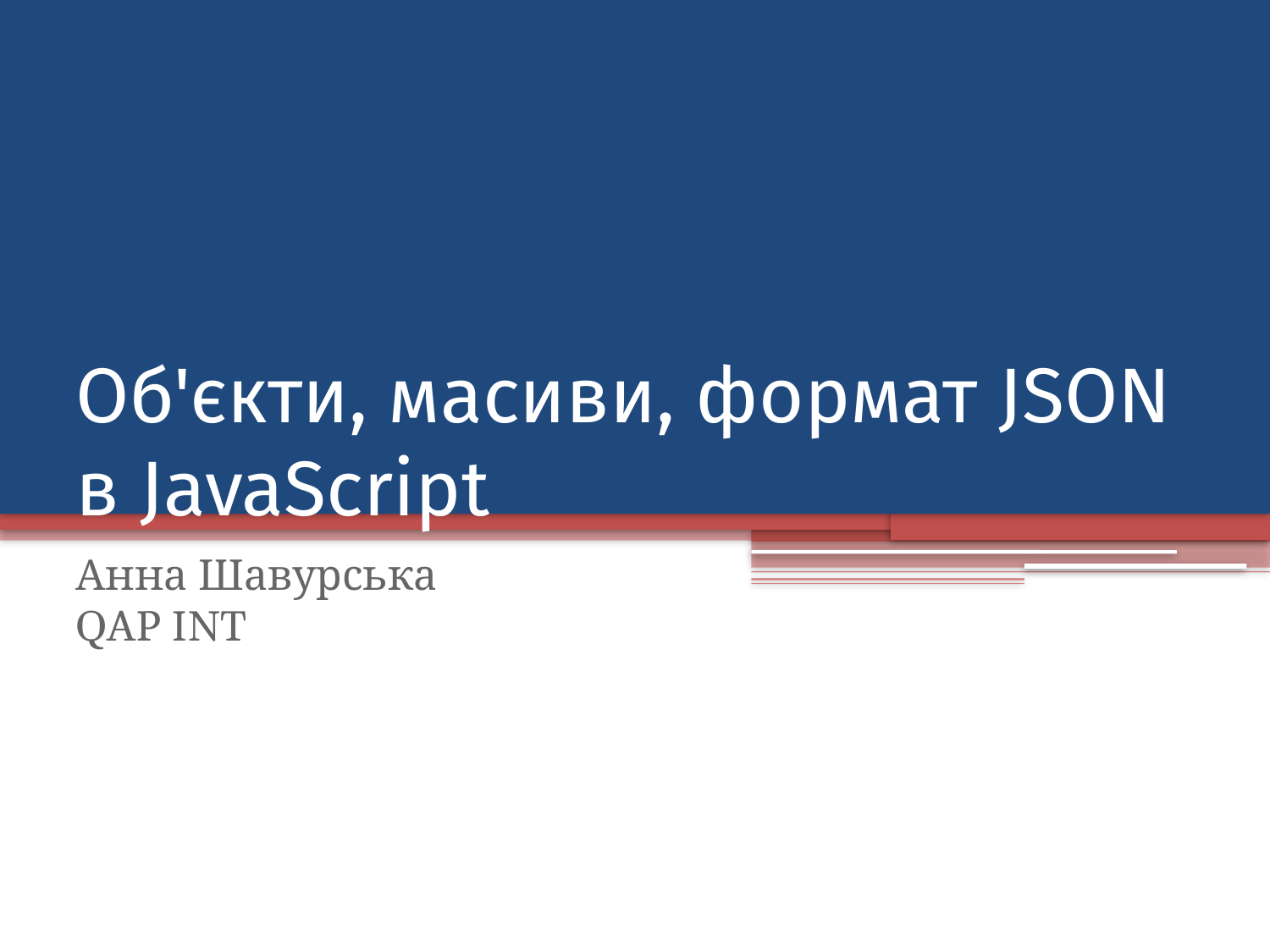

Об'єкти, масиви, формат JSON в JavaScript
Анна Шавурська
QAP INT